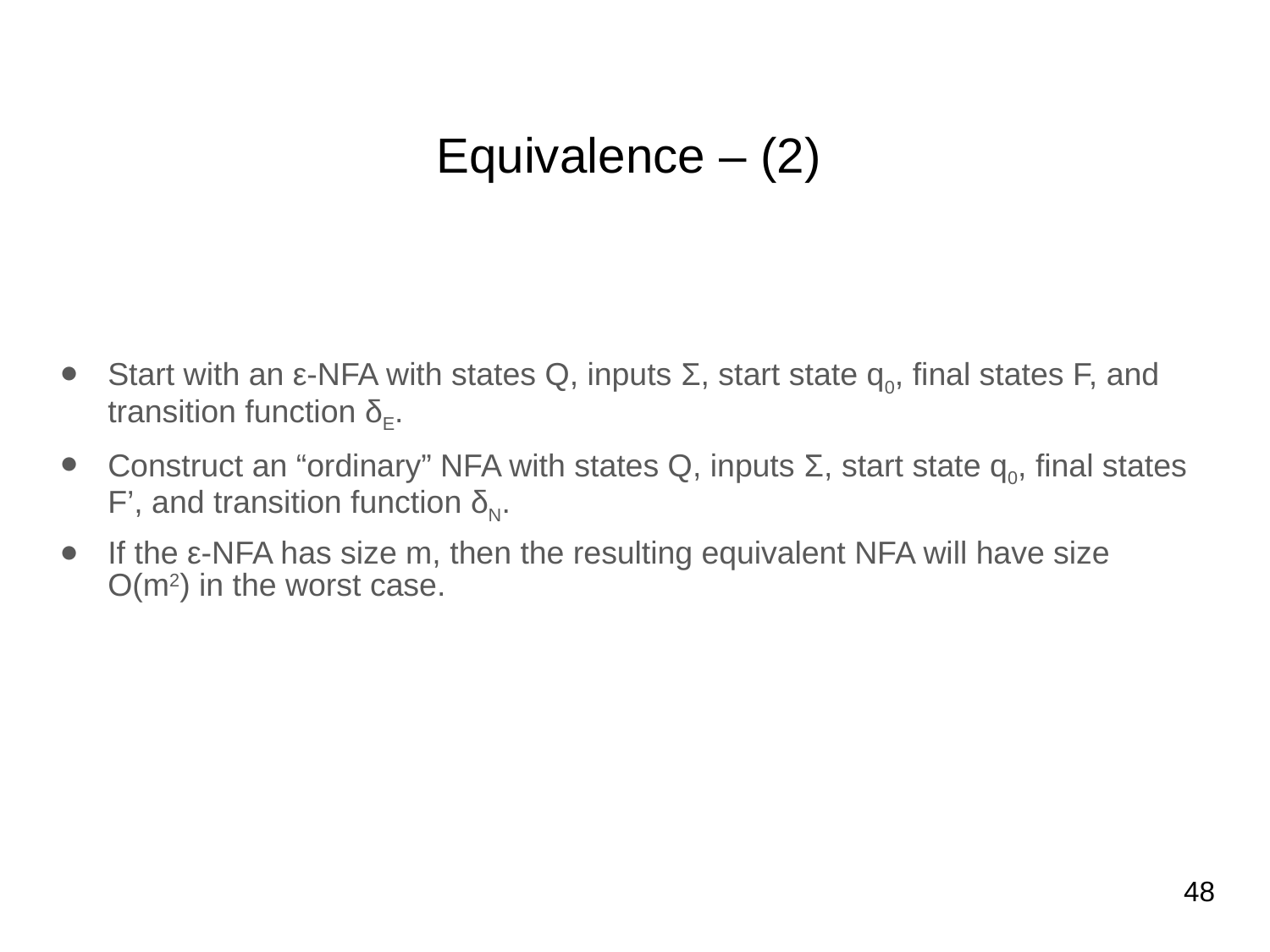

# Equivalence – (2)
Start with an ε-NFA with states Q, inputs Σ, start state q0, final states F, and transition function δE.
Construct an “ordinary” NFA with states Q, inputs Σ, start state q0, final states F’, and transition function δN.
If the ε-NFA has size m, then the resulting equivalent NFA will have size O(m2) in the worst case.
48